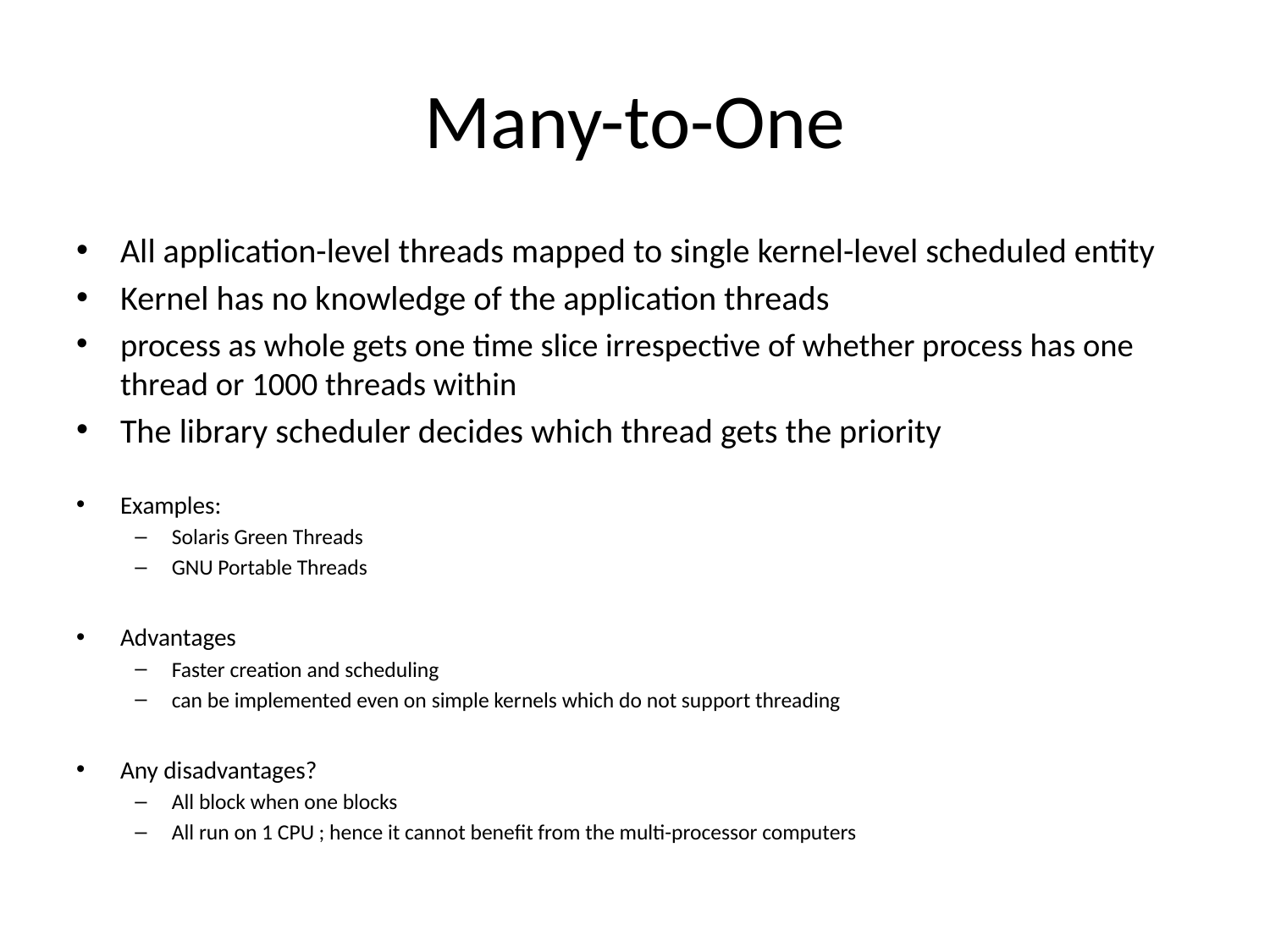

# Many-to-One
All application-level threads mapped to single kernel-level scheduled entity
Kernel has no knowledge of the application threads
process as whole gets one time slice irrespective of whether process has one thread or 1000 threads within
The library scheduler decides which thread gets the priority

Examples:
Solaris Green Threads
GNU Portable Threads

Advantages
Faster creation and scheduling
can be implemented even on simple kernels which do not support threading

Any disadvantages?
All block when one blocks
All run on 1 CPU ; hence it cannot benefit from the multi-processor computers